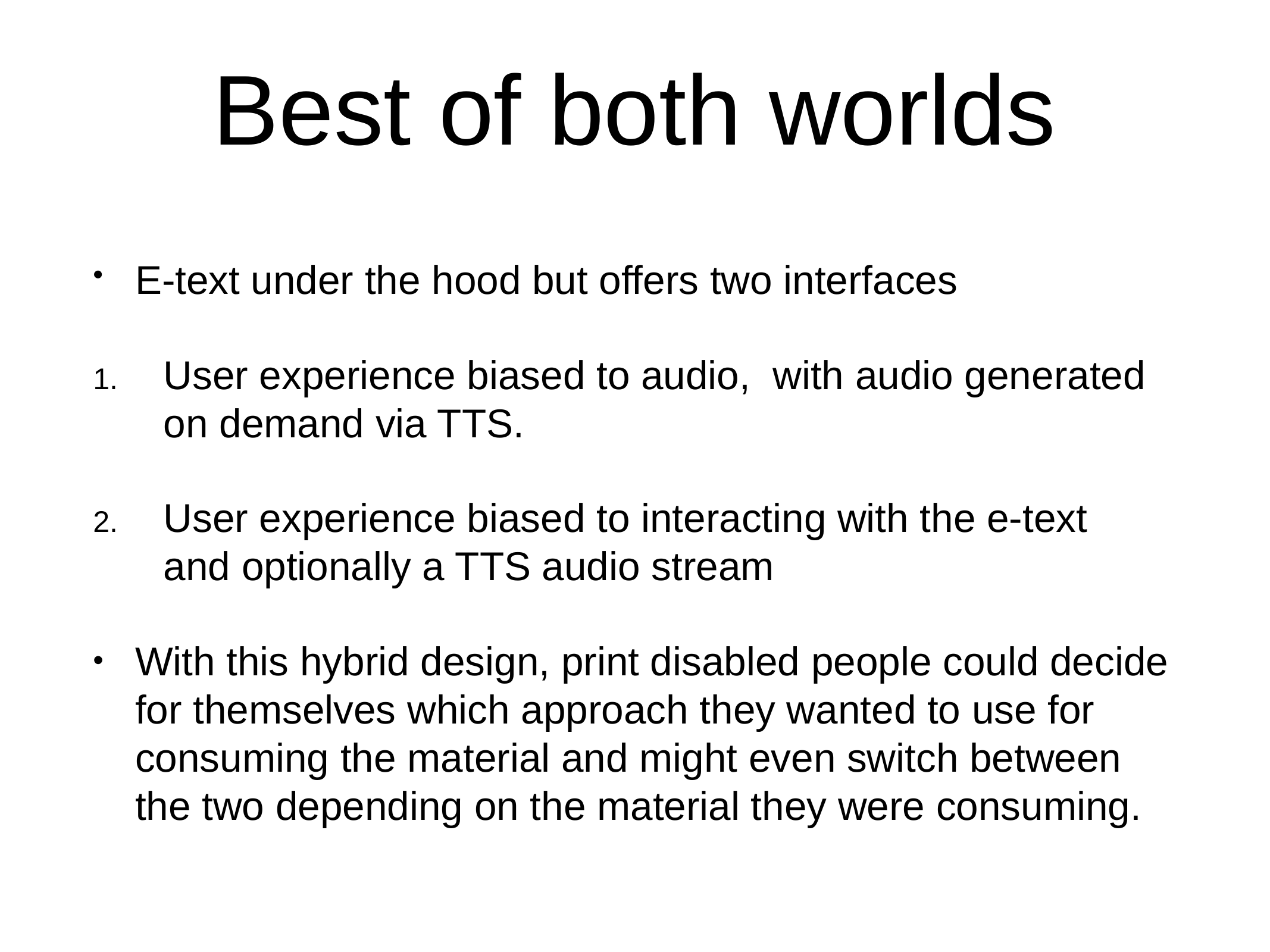

# Best of both worlds
E-text under the hood but offers two interfaces
User experience biased to audio,  with audio generated on demand via TTS.
User experience biased to interacting with the e-text  and optionally a TTS audio stream
With this hybrid design, print disabled people could decide for themselves which approach they wanted to use for consuming the material and might even switch between the two depending on the material they were consuming.